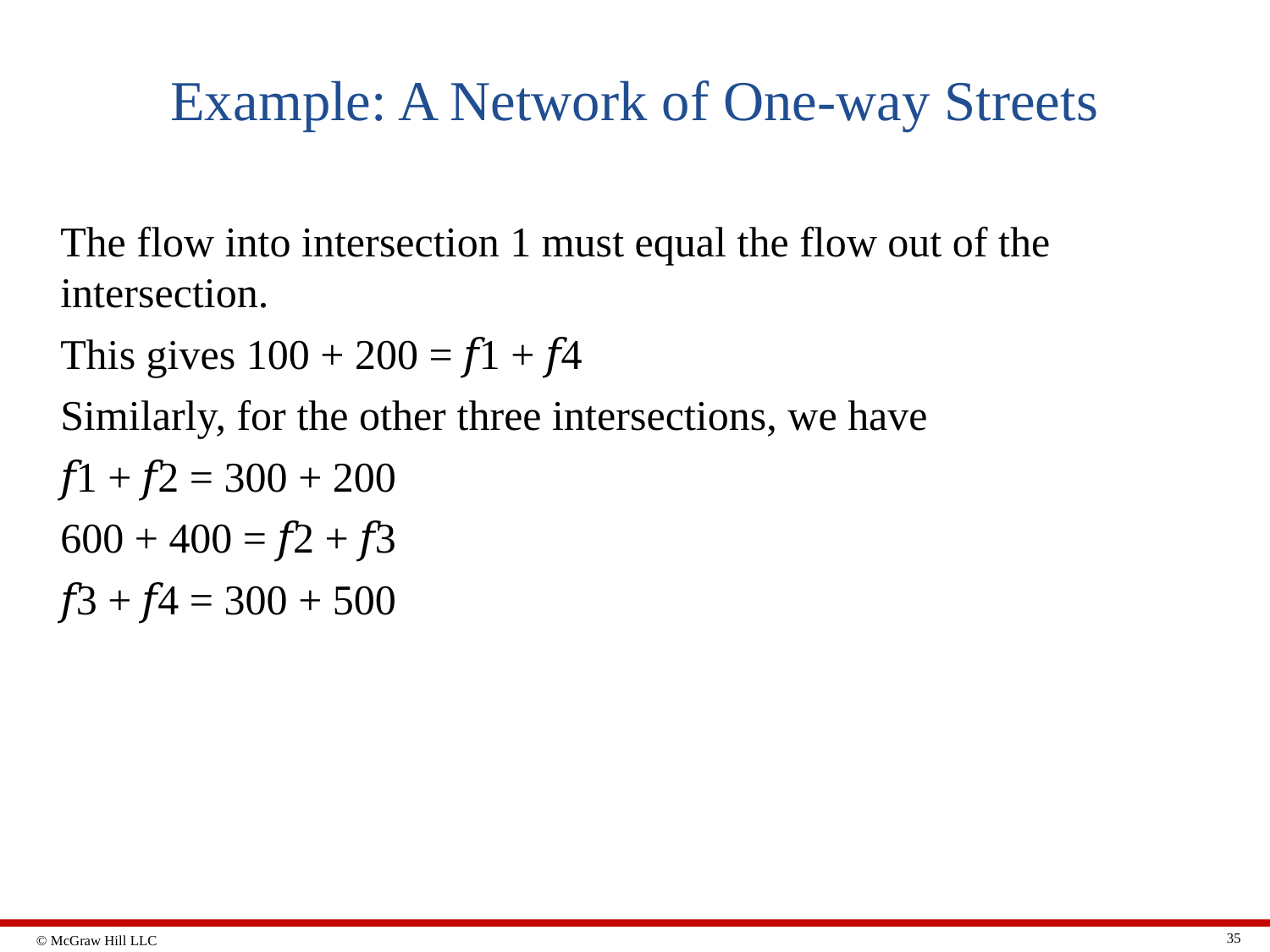

# Example: A Network of One-way Streets
The flow into intersection 1 must equal the flow out of the intersection.
This gives 100 + 200 = 𝑓1 + 𝑓4
Similarly, for the other three intersections, we have
𝑓1 + 𝑓2 = 300 + 200
600 + 400 = 𝑓2 + 𝑓3
𝑓3 + 𝑓4 = 300 + 500
35